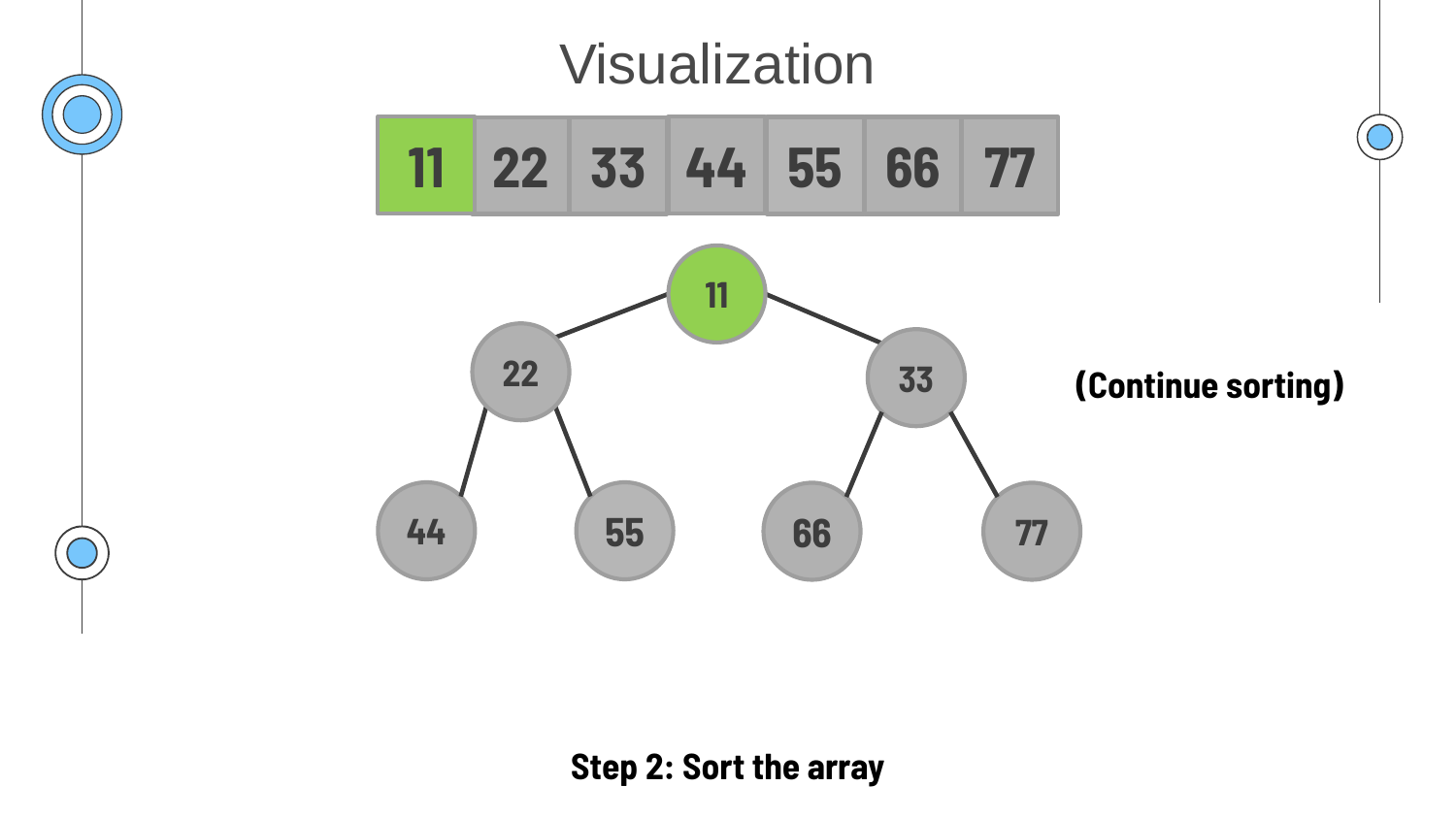

# Visualization
11
44
66
55
77
22
33
11
22
33
(Continue sorting)
44
55
66
77
Step 2: Sort the array